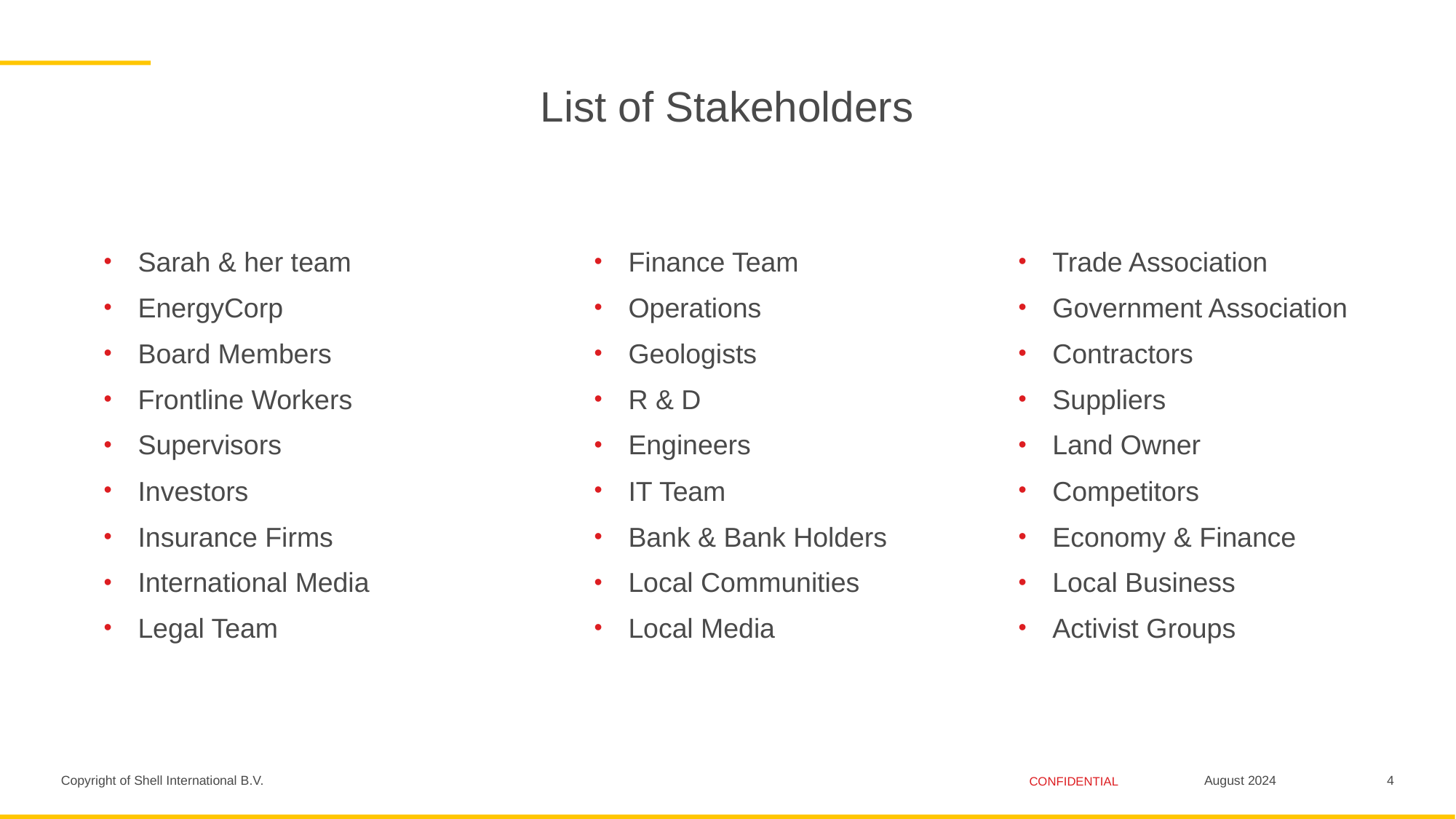

# List of Stakeholders
Finance Team
Operations
Geologists
R & D
Engineers
IT Team
Bank & Bank Holders
Local Communities
Local Media
Sarah & her team
EnergyCorp
Board Members
Frontline Workers
Supervisors
Investors
Insurance Firms
International Media
Legal Team
Trade Association
Government Association
Contractors
Suppliers
Land Owner
Competitors
Economy & Finance
Local Business
Activist Groups

4
August 2024